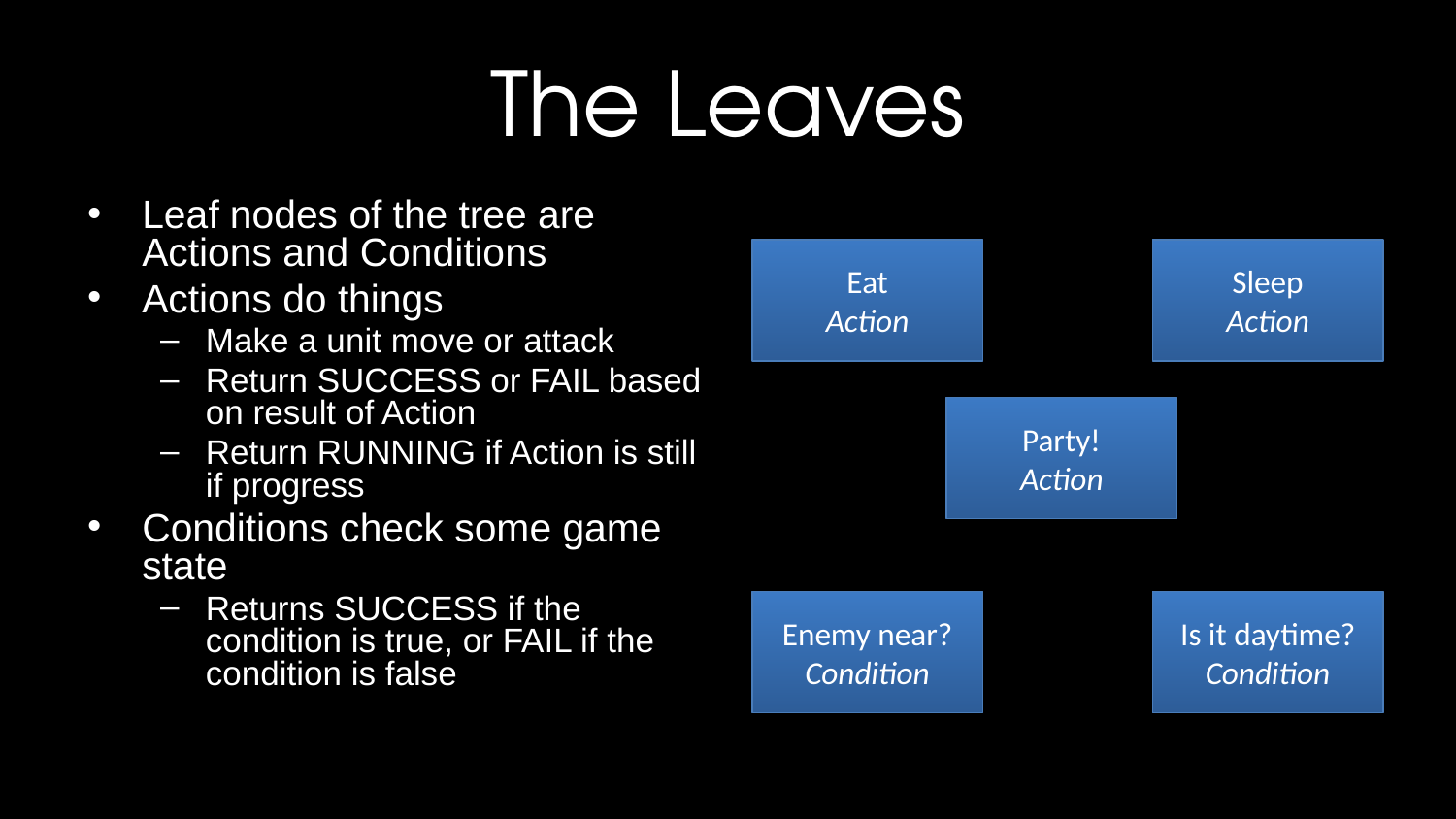

# The Leaves
Leaf nodes of the tree are Actions and Conditions
Actions do things
Make a unit move or attack
Return SUCCESS or FAIL based on result of Action
Return RUNNING if Action is still if progress
Conditions check some game state
Returns SUCCESS if the condition is true, or FAIL if the condition is false
Eat
Action
Sleep
Action
Party!
Action
Enemy near?
Condition
Is it daytime?
Condition